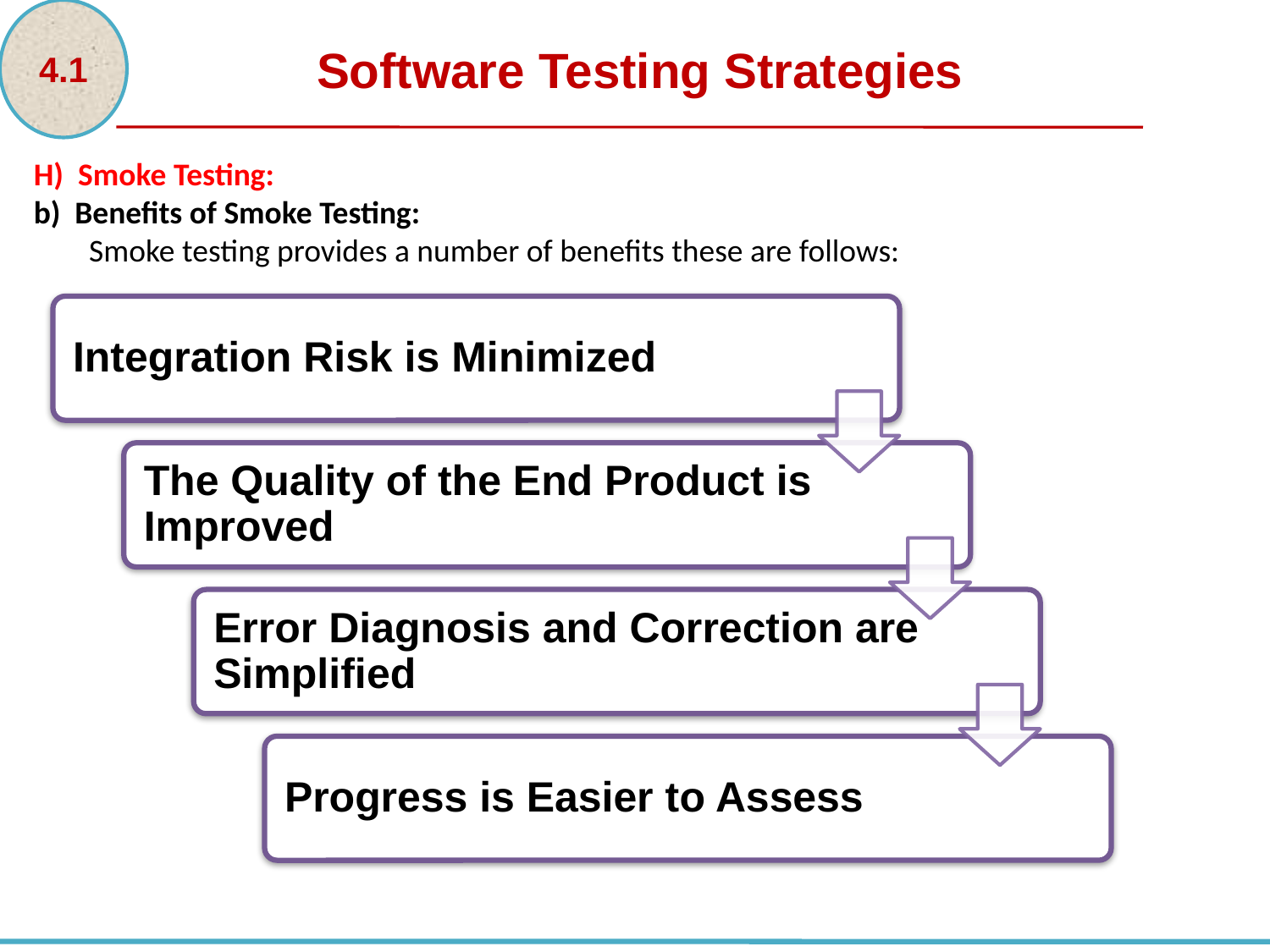

4.1
Software Testing Strategies
H)  Smoke Testing:
b)  Benefits of Smoke Testing:
Smoke testing provides a number of benefits these are follows:
Integration Risk is Minimized
The Quality of the End Product is Improved
Error Diagnosis and Correction are Simplified
Progress is Easier to Assess